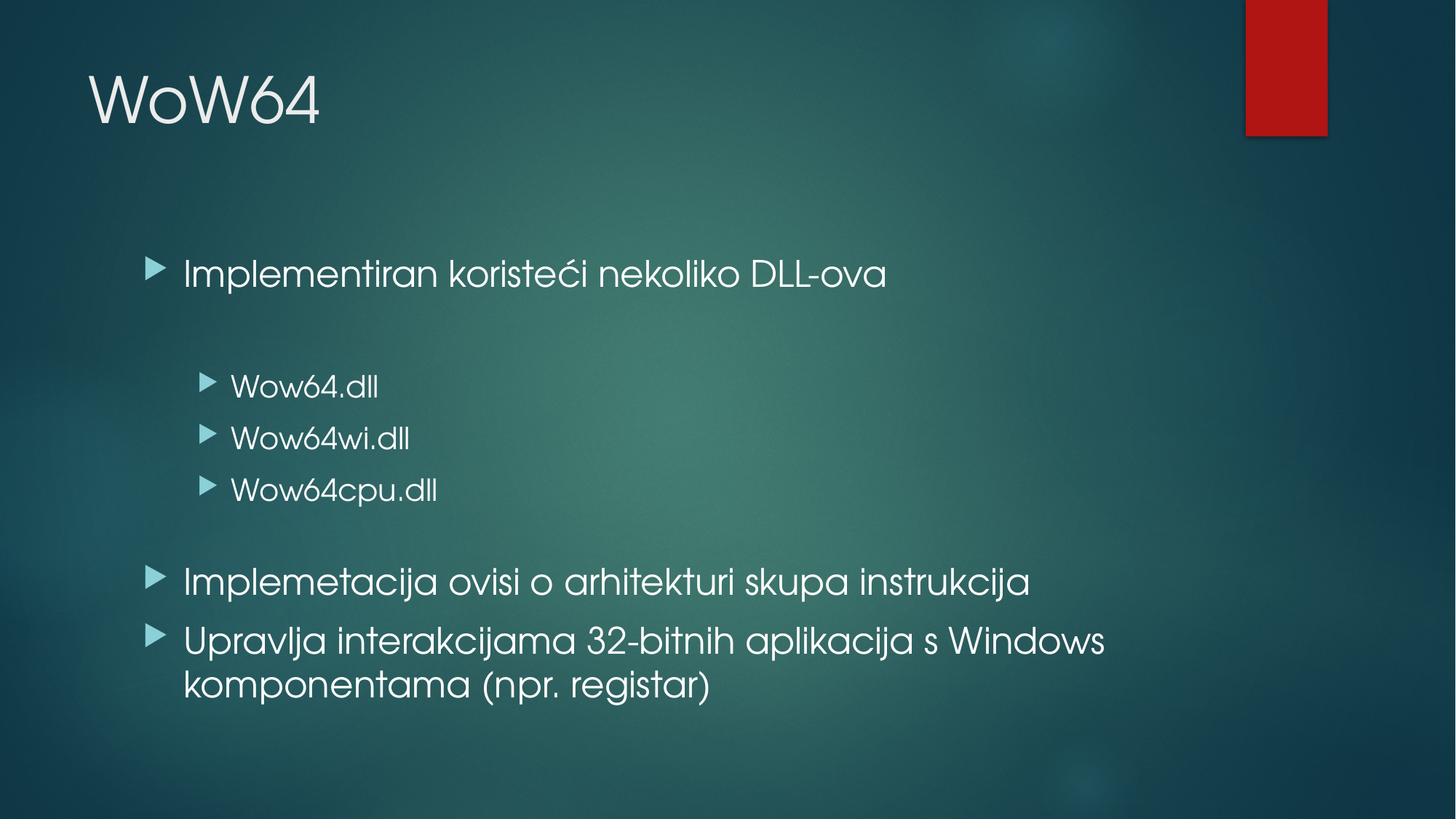

# WoW64
Implementiran koristeći nekoliko DLL-ova

Wow64.dll
Wow64wi.dll
Wow64cpu.dll
Implemetacija ovisi o arhitekturi skupa instrukcija
Upravlja interakcijama 32-bitnih aplikacija s Windows komponentama (npr. registar)